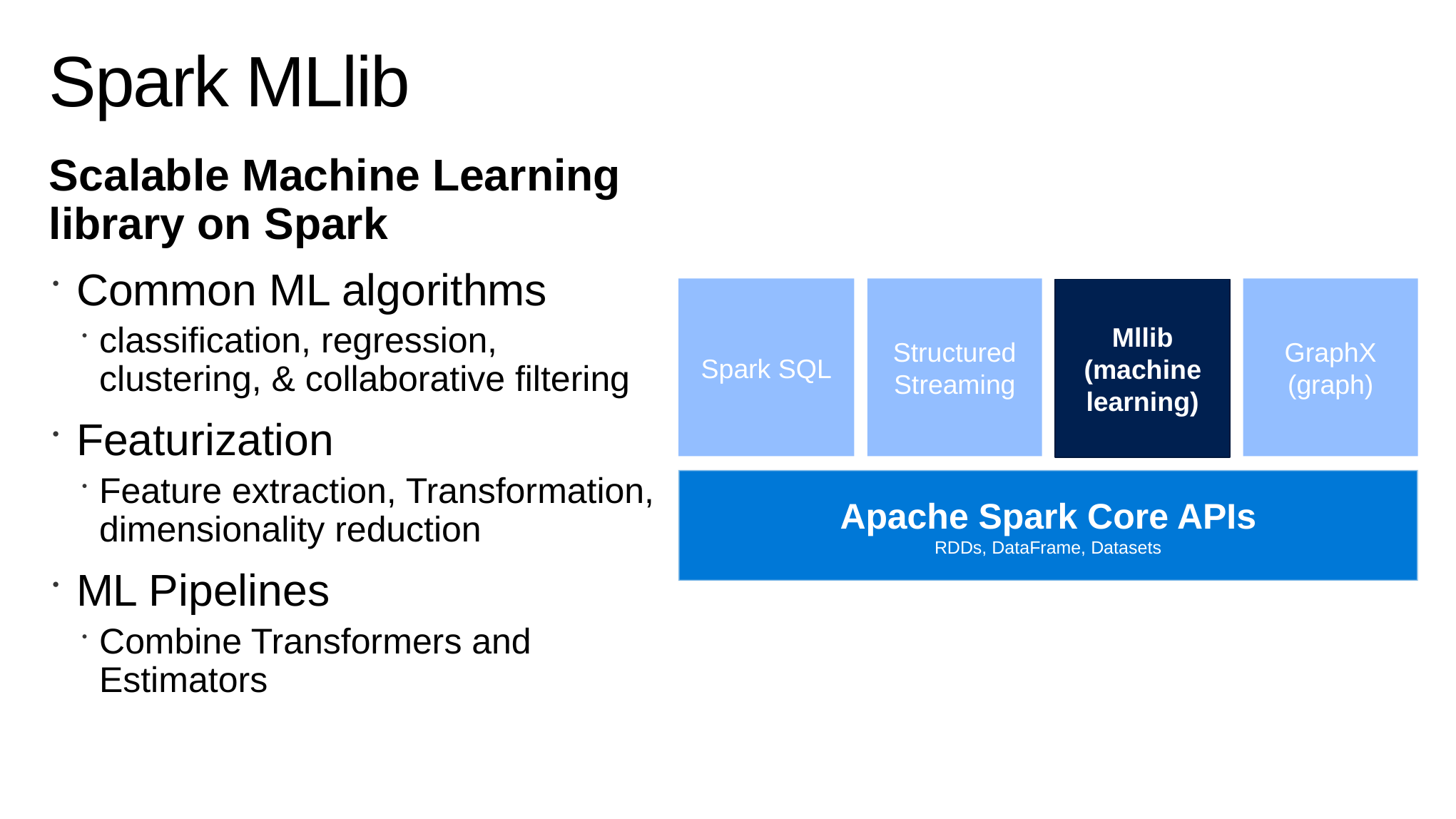

# Spark MLlib
Scalable Machine Learning library on Spark
Common ML algorithms
classification, regression, clustering, & collaborative filtering
Featurization
Feature extraction, Transformation, dimensionality reduction
ML Pipelines
Combine Transformers and Estimators
Spark SQL
Structured Streaming
GraphX
(graph)
Mllib
(machine learning)
Apache Spark Core APIs
RDDs, DataFrame, Datasets